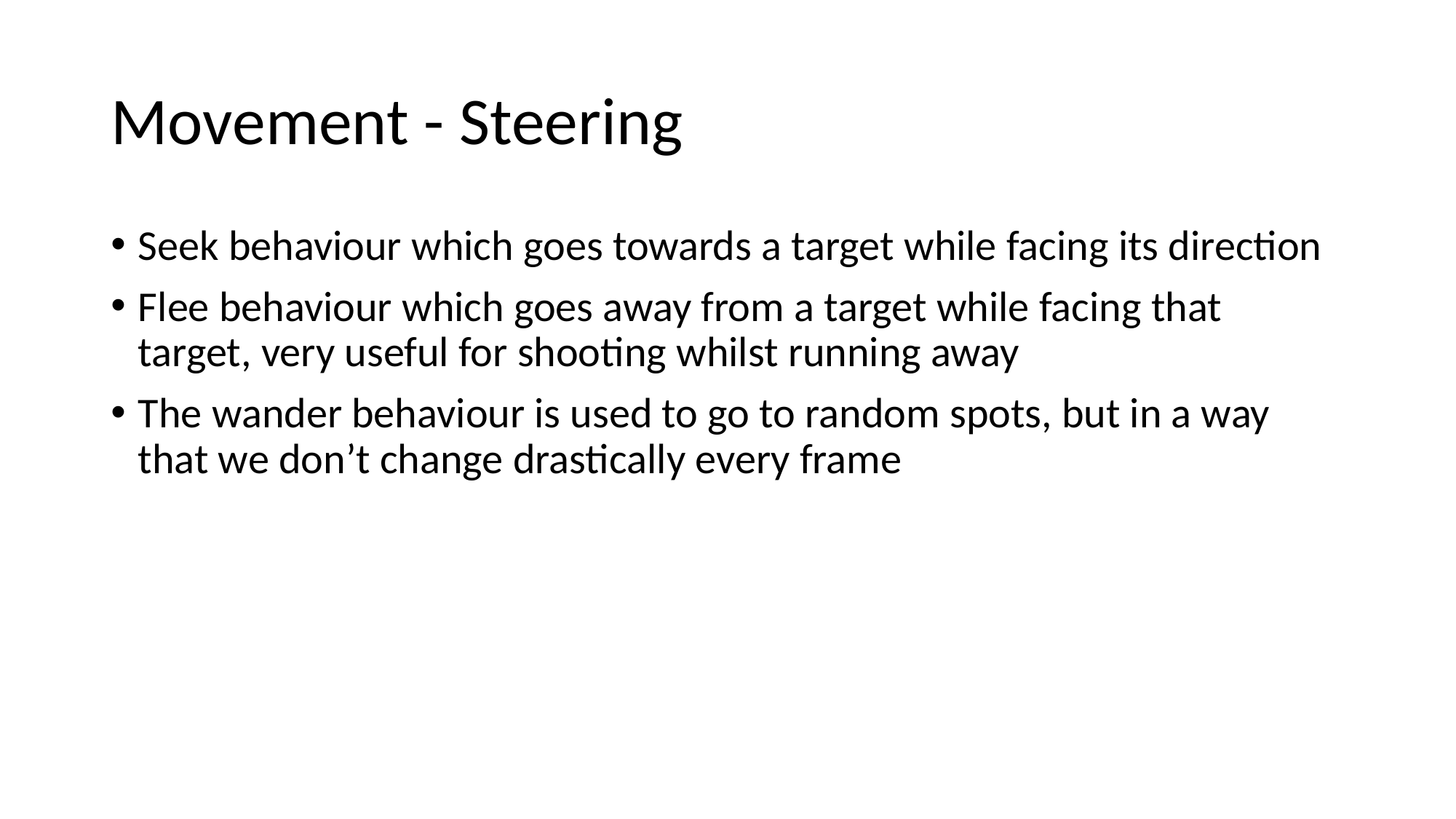

# Movement - Steering
Seek behaviour which goes towards a target while facing its direction
Flee behaviour which goes away from a target while facing that target, very useful for shooting whilst running away
The wander behaviour is used to go to random spots, but in a way that we don’t change drastically every frame